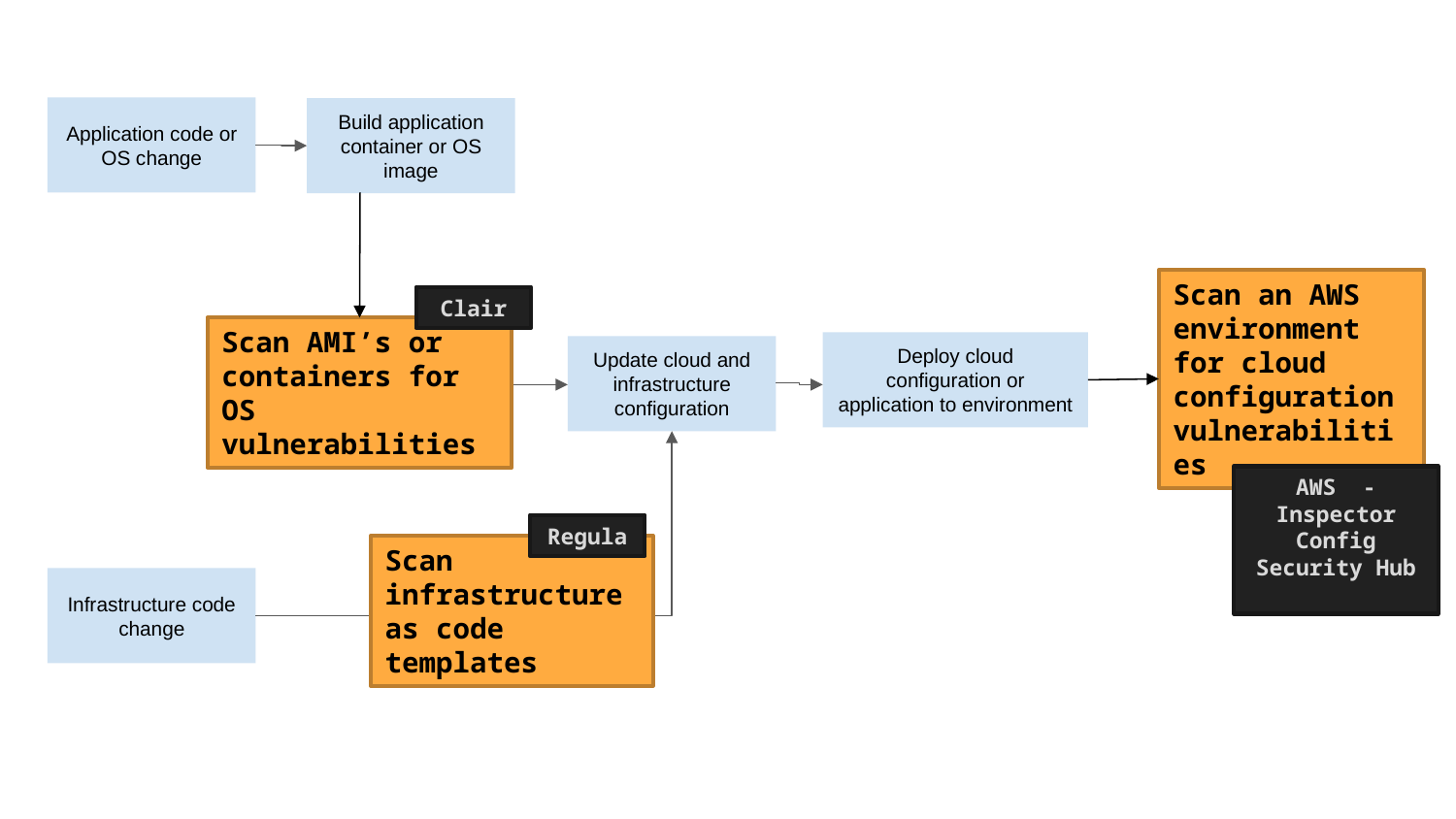

Application code or OS change
Build application container or OS image
Scan an AWS environment for cloud configuration vulnerabilities
Clair
Scan AMI’s or containers for OS vulnerabilities
Deploy cloud configuration or application to environment
Update cloud and infrastructure configuration
AWS  -
Inspector
Config
Security Hub

Regula
Scan infrastructure as code templates
Infrastructure code change